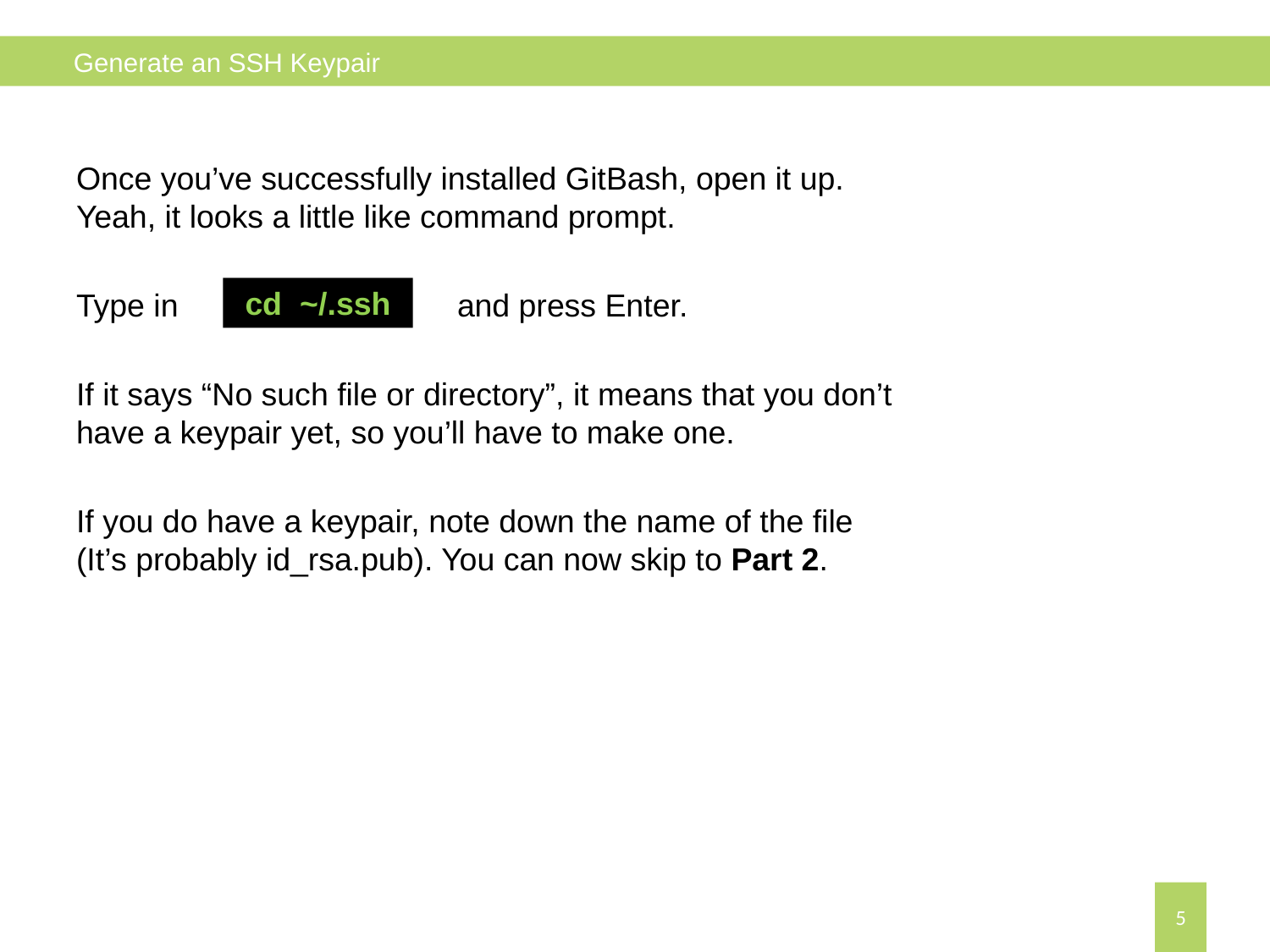

Generate an SSH Keypair
Once you’ve successfully installed GitBash, open it up. Yeah, it looks a little like command prompt.

Type in  			and press Enter.

If it says “No such file or directory”, it means that you don’t have a keypair yet, so you’ll have to make one.

If you do have a keypair, note down the name of the file (It’s probably id_rsa.pub). You can now skip to Part 2.

cd  ~/.ssh